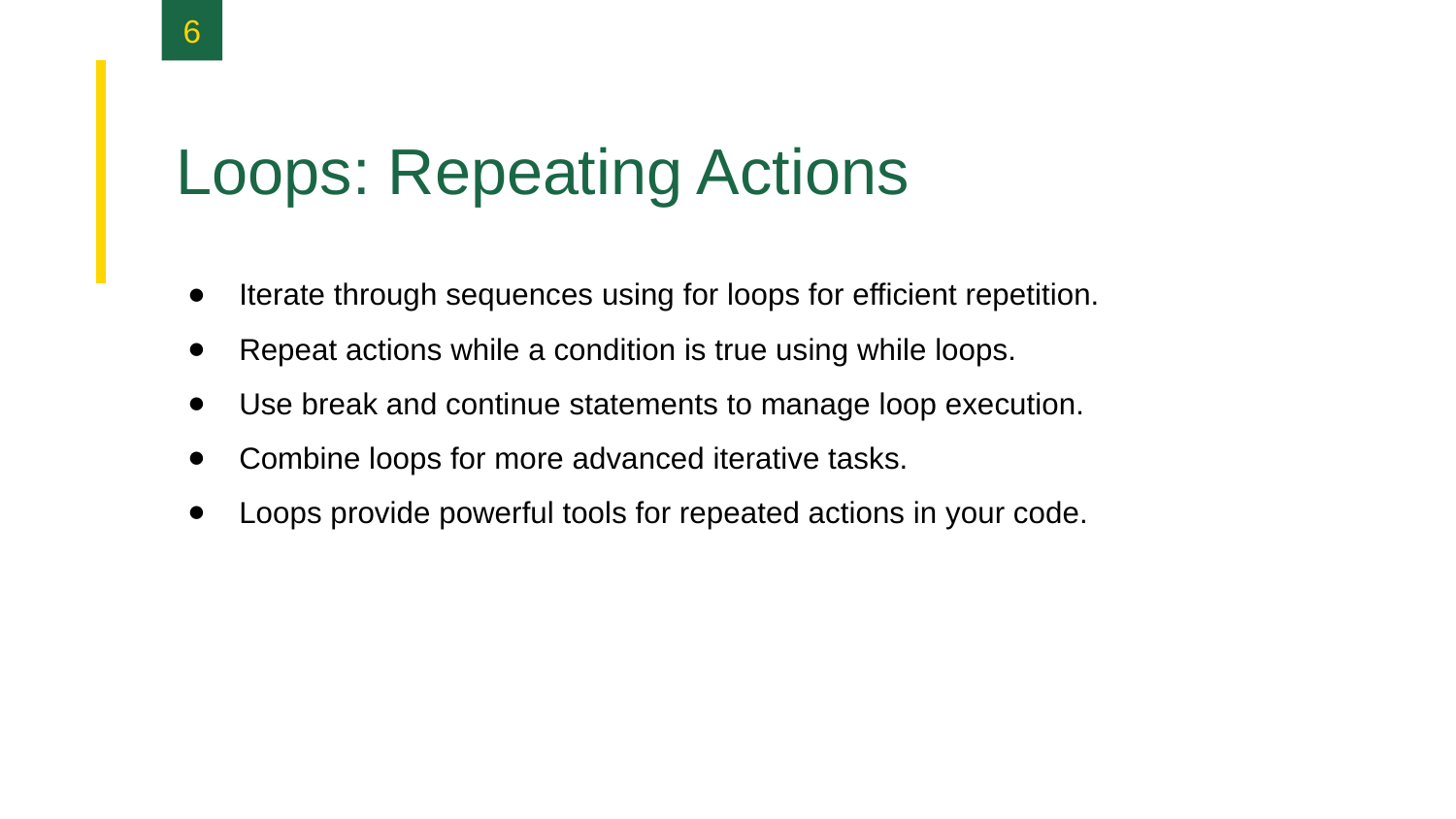

6
Loops: Repeating Actions
Iterate through sequences using for loops for efficient repetition.
Repeat actions while a condition is true using while loops.
Use break and continue statements to manage loop execution.
Combine loops for more advanced iterative tasks.
Loops provide powerful tools for repeated actions in your code.